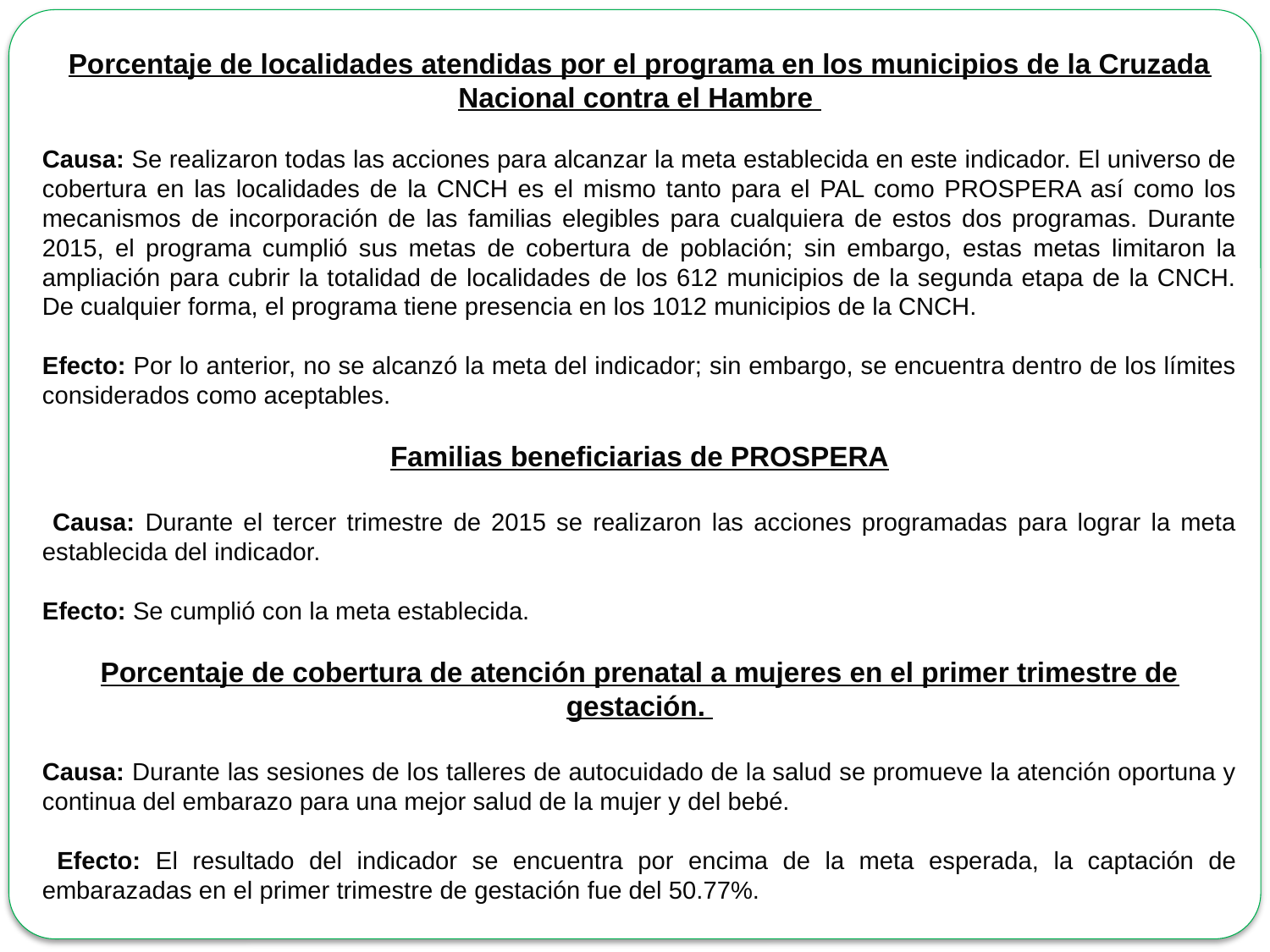

Porcentaje de localidades atendidas por el programa en los municipios de la Cruzada Nacional contra el Hambre

Causa: Se realizaron todas las acciones para alcanzar la meta establecida en este indicador. El universo de cobertura en las localidades de la CNCH es el mismo tanto para el PAL como PROSPERA así como los mecanismos de incorporación de las familias elegibles para cualquiera de estos dos programas. Durante 2015, el programa cumplió sus metas de cobertura de población; sin embargo, estas metas limitaron la ampliación para cubrir la totalidad de localidades de los 612 municipios de la segunda etapa de la CNCH. De cualquier forma, el programa tiene presencia en los 1012 municipios de la CNCH.

Efecto: Por lo anterior, no se alcanzó la meta del indicador; sin embargo, se encuentra dentro de los límites considerados como aceptables.

Familias beneficiarias de PROSPERA

 Causa: Durante el tercer trimestre de 2015 se realizaron las acciones programadas para lograr la meta establecida del indicador.

Efecto: Se cumplió con la meta establecida.

Porcentaje de cobertura de atención prenatal a mujeres en el primer trimestre de gestación.

Causa: Durante las sesiones de los talleres de autocuidado de la salud se promueve la atención oportuna y continua del embarazo para una mejor salud de la mujer y del bebé.

 Efecto: El resultado del indicador se encuentra por encima de la meta esperada, la captación de embarazadas en el primer trimestre de gestación fue del 50.77%.